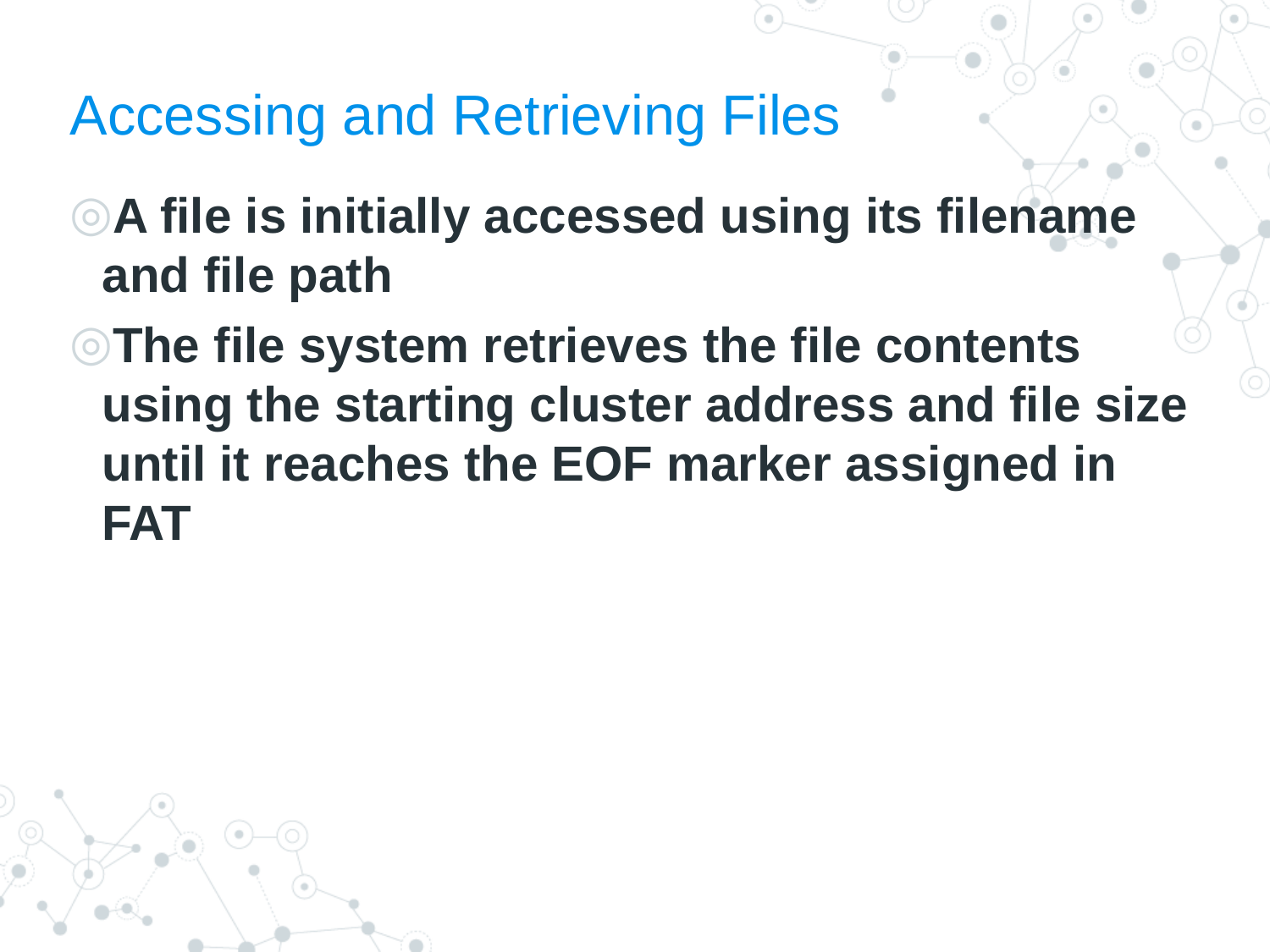

# Accessing and Retrieving Files
A file is initially accessed using its filename and file path
The file system retrieves the file contents using the starting cluster address and file size until it reaches the EOF marker assigned in FAT